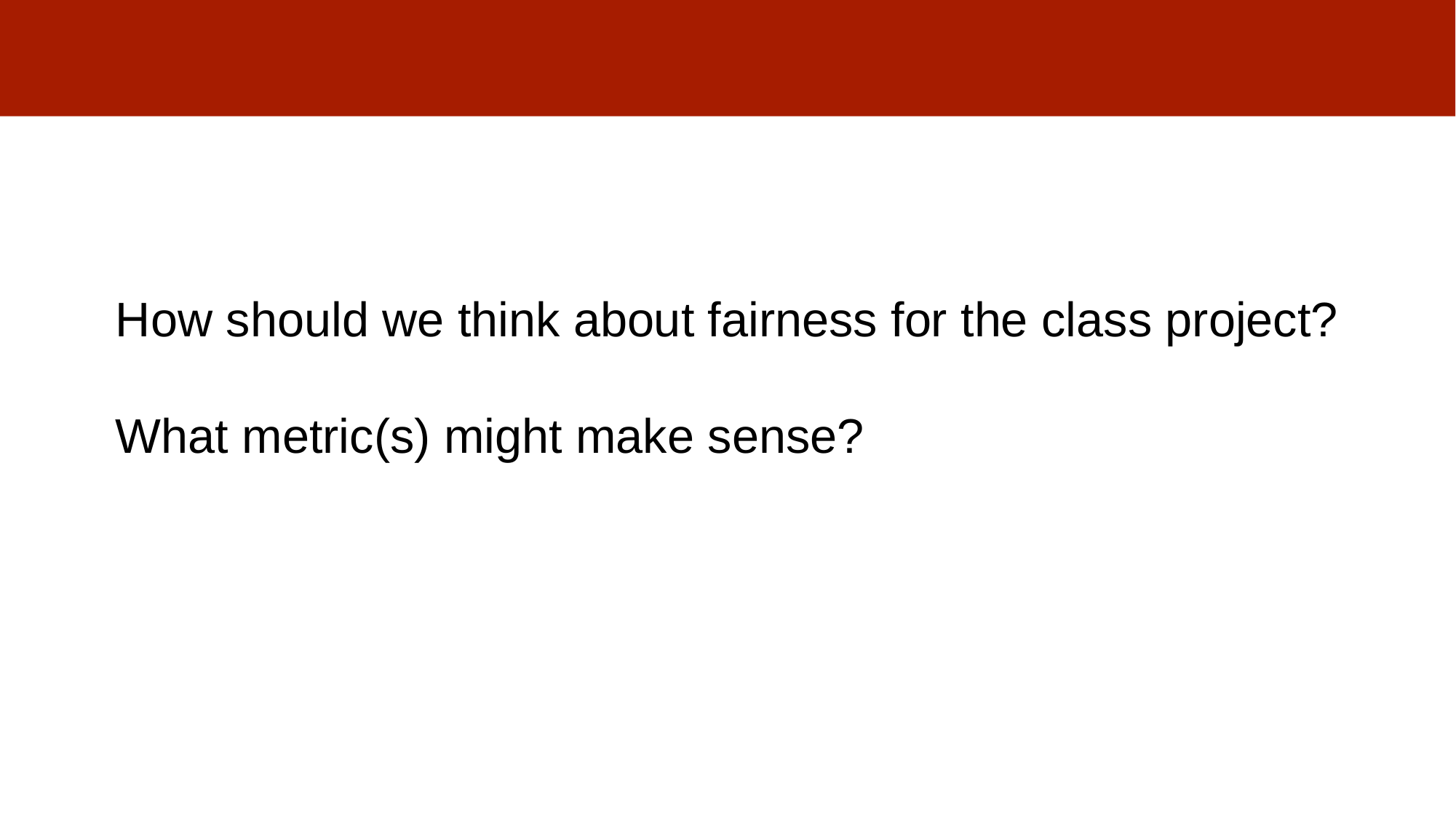

#
How should we think about fairness for the class project?

What metric(s) might make sense?